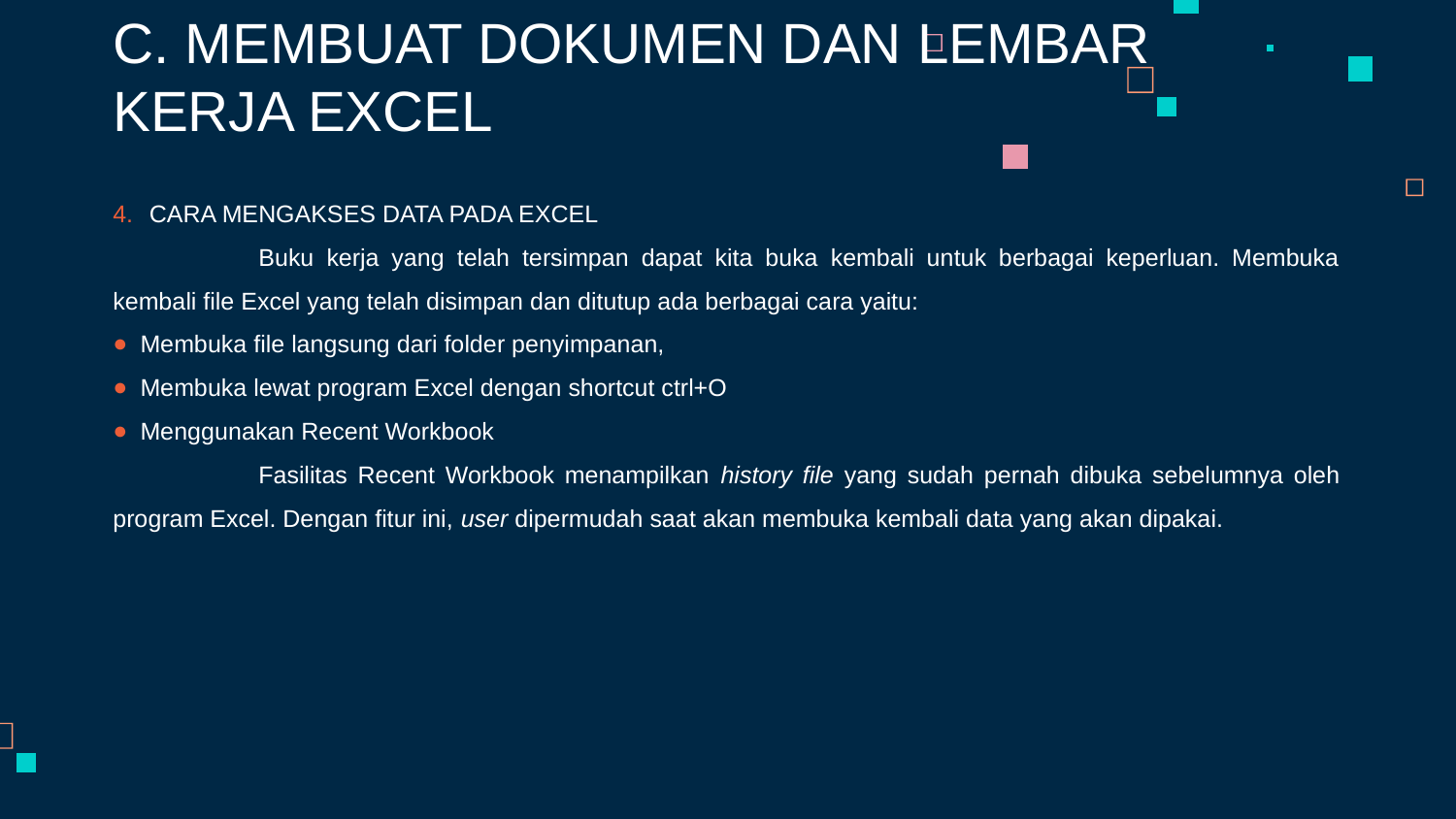

# C. MEMBUAT DOKUMEN DAN LEMBAR KERJA EXCEL
CARA MENGAKSES DATA PADA EXCEL
	Buku kerja yang telah tersimpan dapat kita buka kembali untuk berbagai keperluan. Membuka kembali file Excel yang telah disimpan dan ditutup ada berbagai cara yaitu:
Membuka file langsung dari folder penyimpanan,
Membuka lewat program Excel dengan shortcut ctrl+O
Menggunakan Recent Workbook
	Fasilitas Recent Workbook menampilkan history file yang sudah pernah dibuka sebelumnya oleh program Excel. Dengan fitur ini, user dipermudah saat akan membuka kembali data yang akan dipakai.